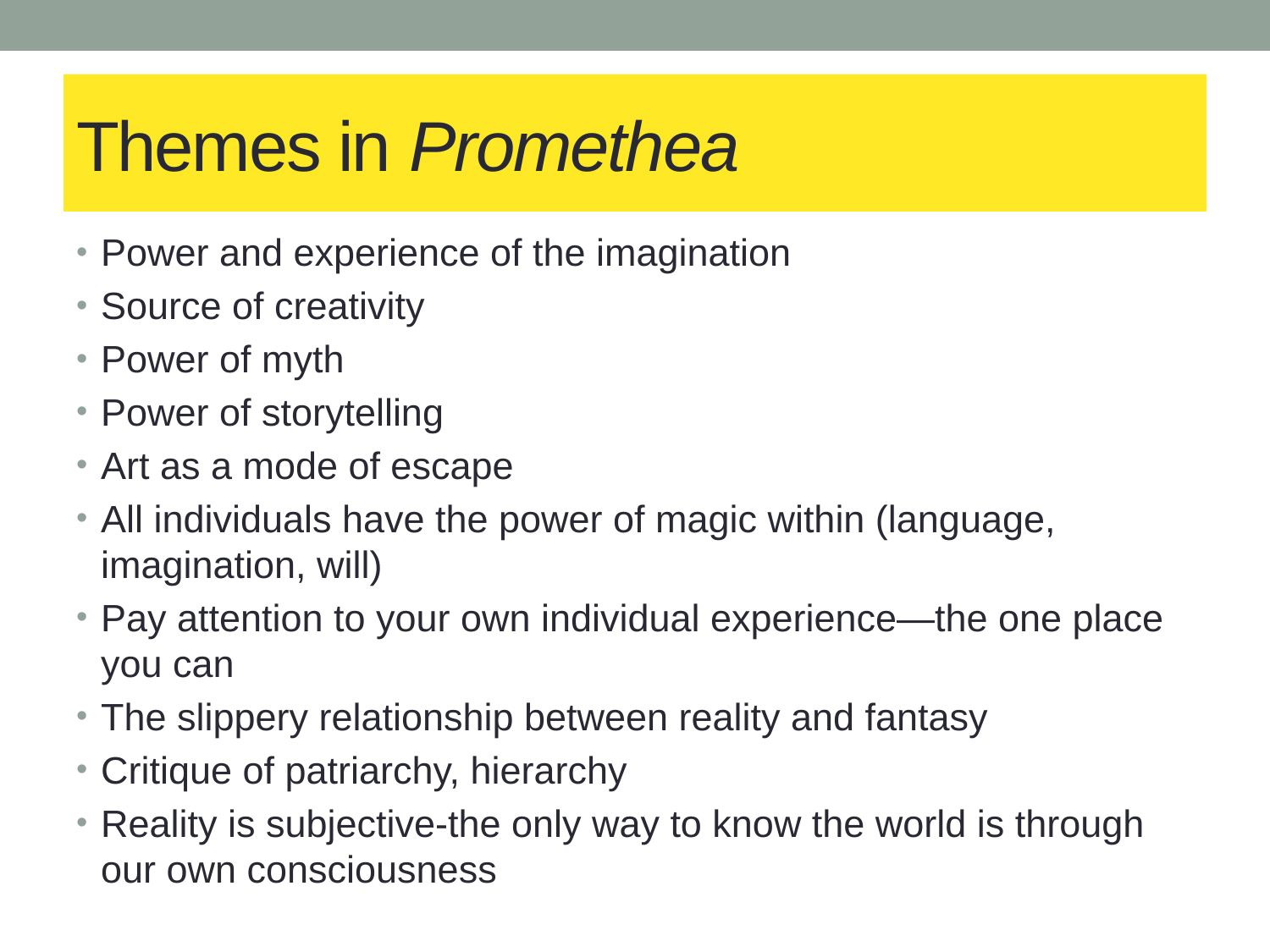

# Themes in Promethea
Power and experience of the imagination
Source of creativity
Power of myth
Power of storytelling
Art as a mode of escape
All individuals have the power of magic within (language, imagination, will)
Pay attention to your own individual experience—the one place you can
The slippery relationship between reality and fantasy
Critique of patriarchy, hierarchy
Reality is subjective-the only way to know the world is through our own consciousness